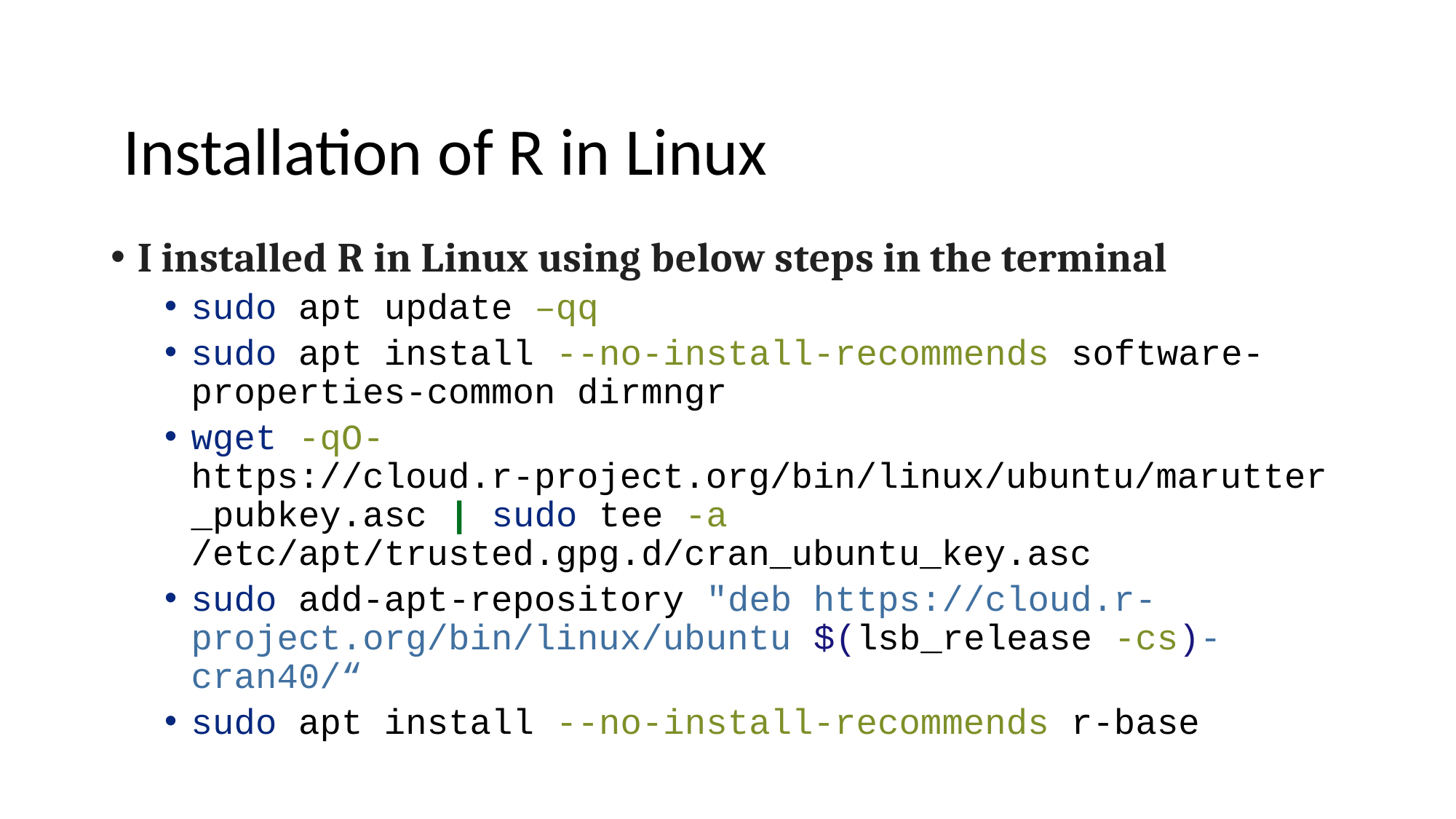

# Installation of R in Linux
I installed R in Linux using below steps in the terminal
sudo apt update –qq
sudo apt install --no-install-recommends software-properties-common dirmngr
wget -qO- https://cloud.r-project.org/bin/linux/ubuntu/marutter_pubkey.asc | sudo tee -a /etc/apt/trusted.gpg.d/cran_ubuntu_key.asc
sudo add-apt-repository "deb https://cloud.r-project.org/bin/linux/ubuntu $(lsb_release -cs)-cran40/“
sudo apt install --no-install-recommends r-base